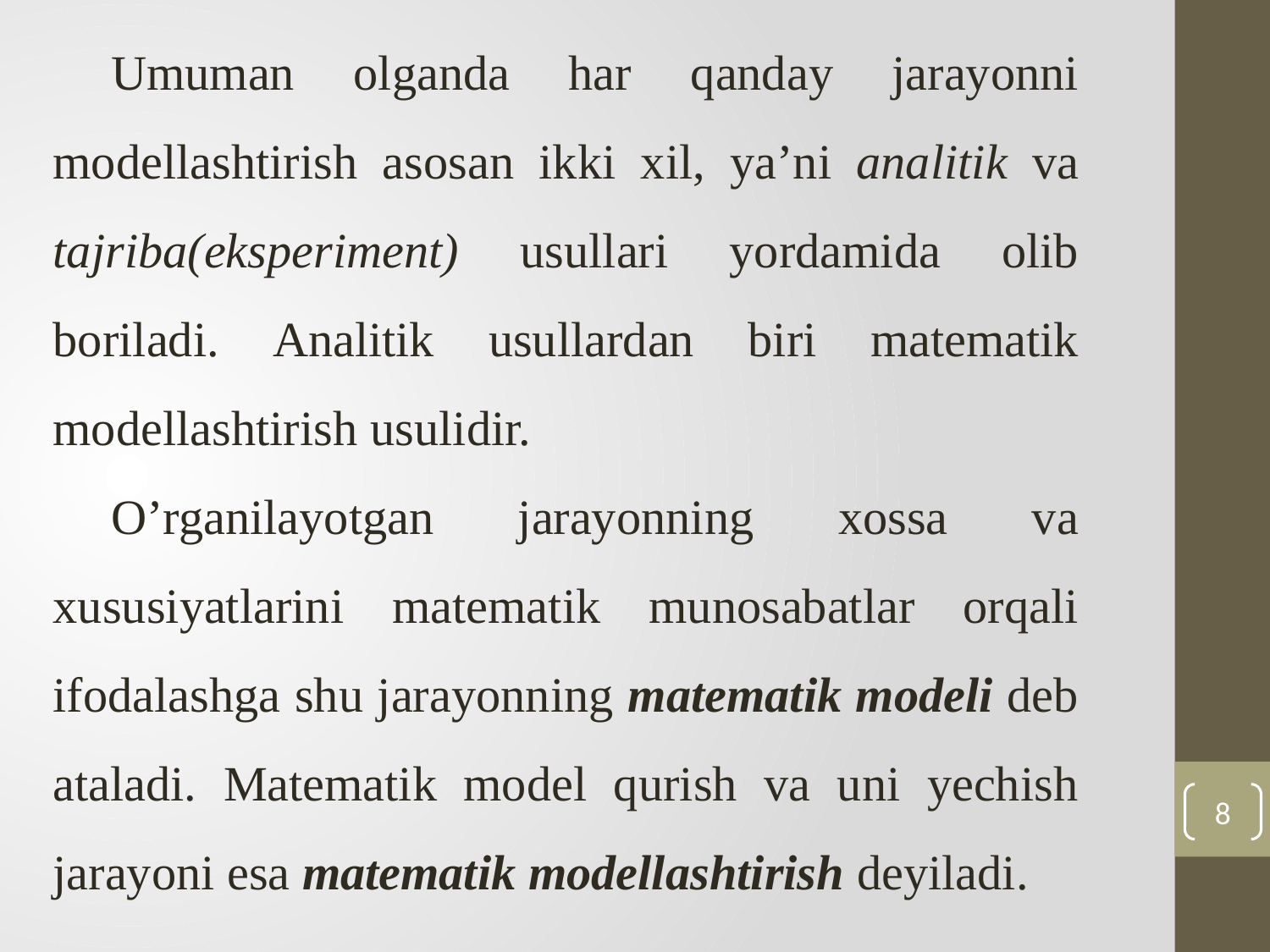

Umuman olganda har qanday jarayonni modellashtirish asosan ikki хil, ya’ni analitik va tajriba(eksperiment) usullari yordamida olib boriladi. Analitik usullardan biri matematik modellashtirish usulidir.
O’rganilayotgan jarayonning хossa va хususiyatlarini matematik munosabatlar orqali ifodalashga shu jarayonning matematik modeli deb ataladi. Matematik model qurish va uni yechish jarayoni esa matematik modellashtirish deyiladi.
8